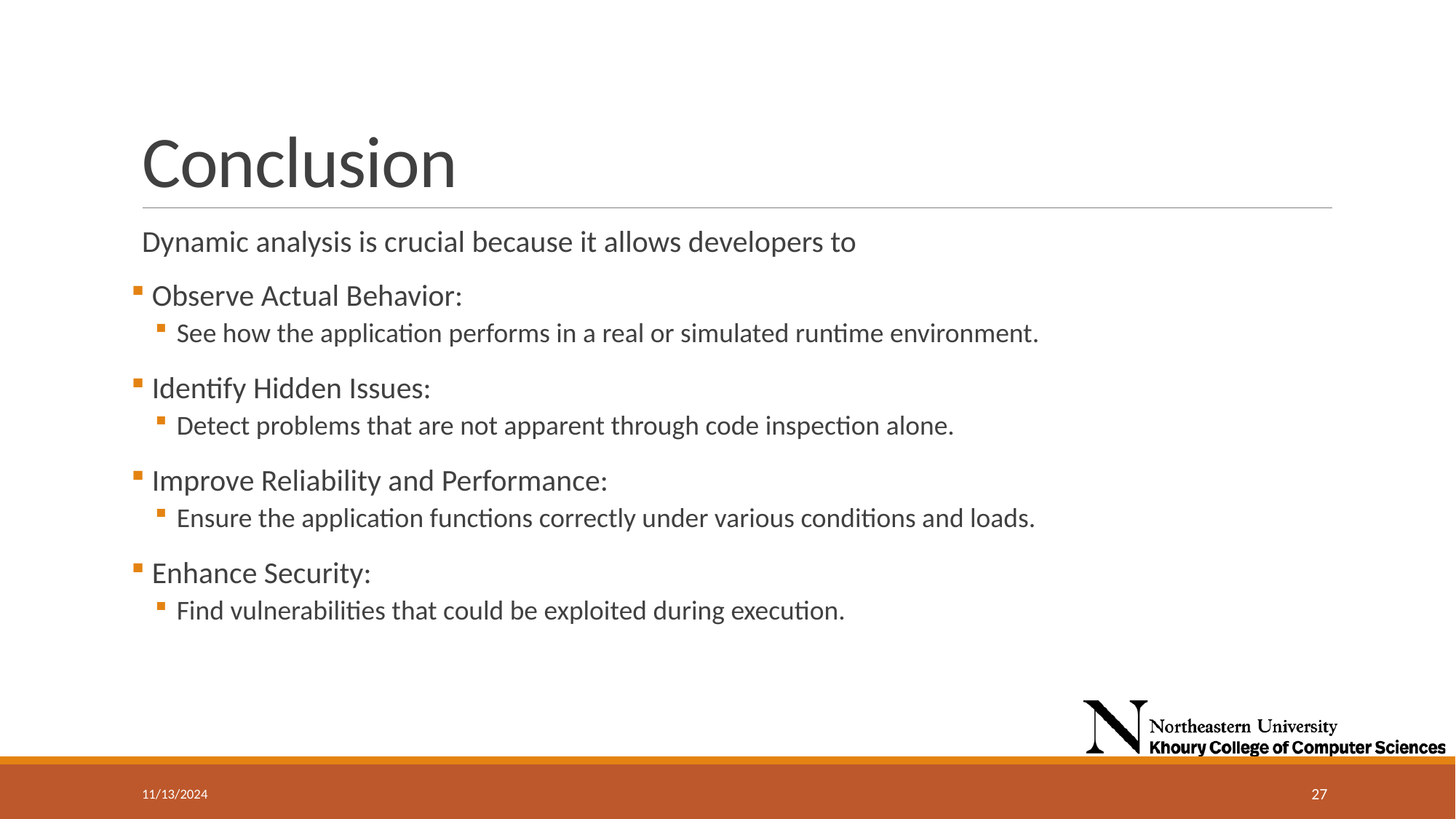

# Conclusion
Dynamic analysis is crucial because it allows developers to
 Observe Actual Behavior:
See how the application performs in a real or simulated runtime environment.
 Identify Hidden Issues:
Detect problems that are not apparent through code inspection alone.
 Improve Reliability and Performance:
Ensure the application functions correctly under various conditions and loads.
 Enhance Security:
Find vulnerabilities that could be exploited during execution.
11/13/2024
27